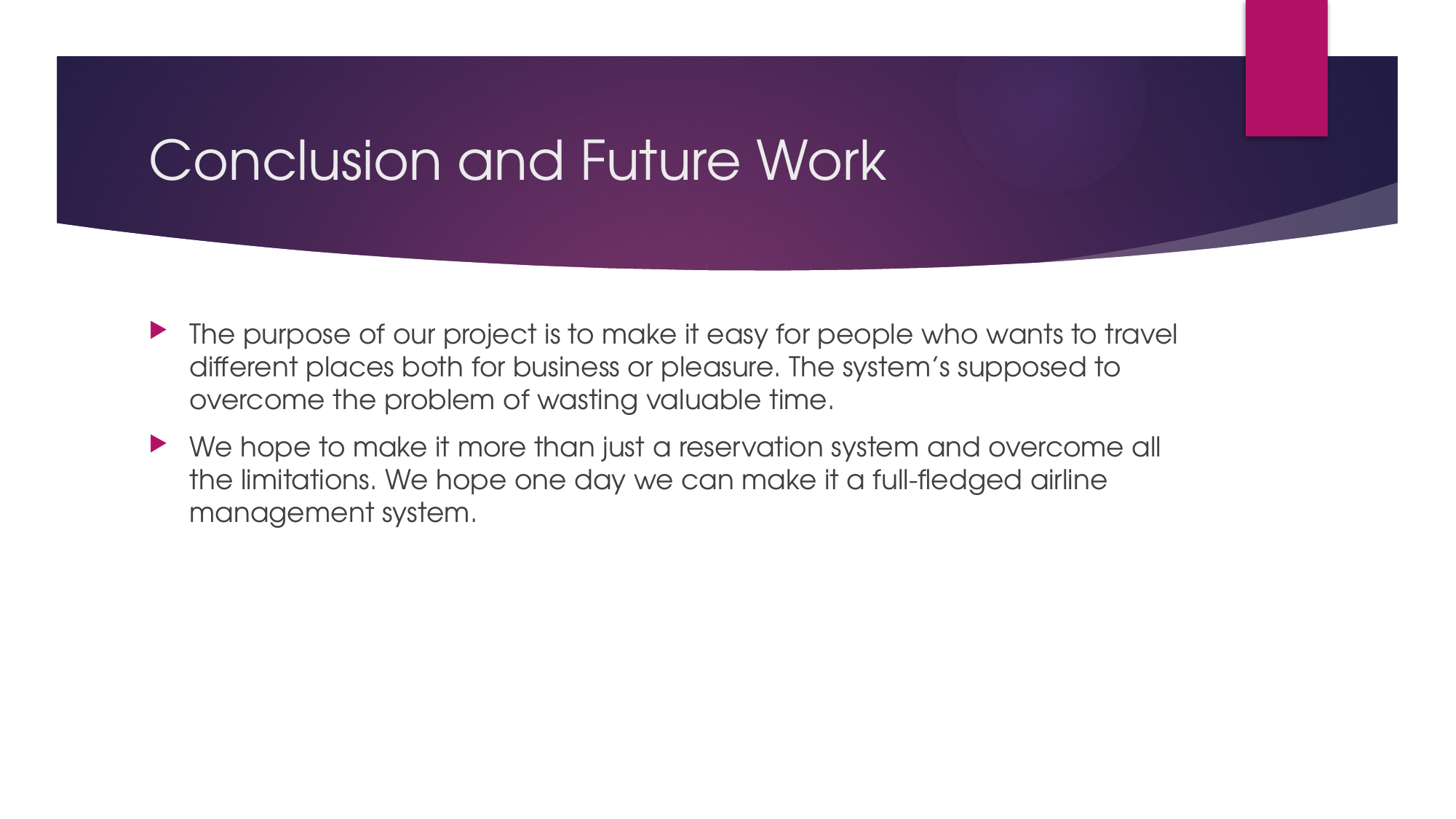

# Conclusion and Future Work
The purpose of our project is to make it easy for people who wants to travel different places both for business or pleasure. The system’s supposed to overcome the problem of wasting valuable time.
We hope to make it more than just a reservation system and overcome all the limitations. We hope one day we can make it a full-fledged airline management system.